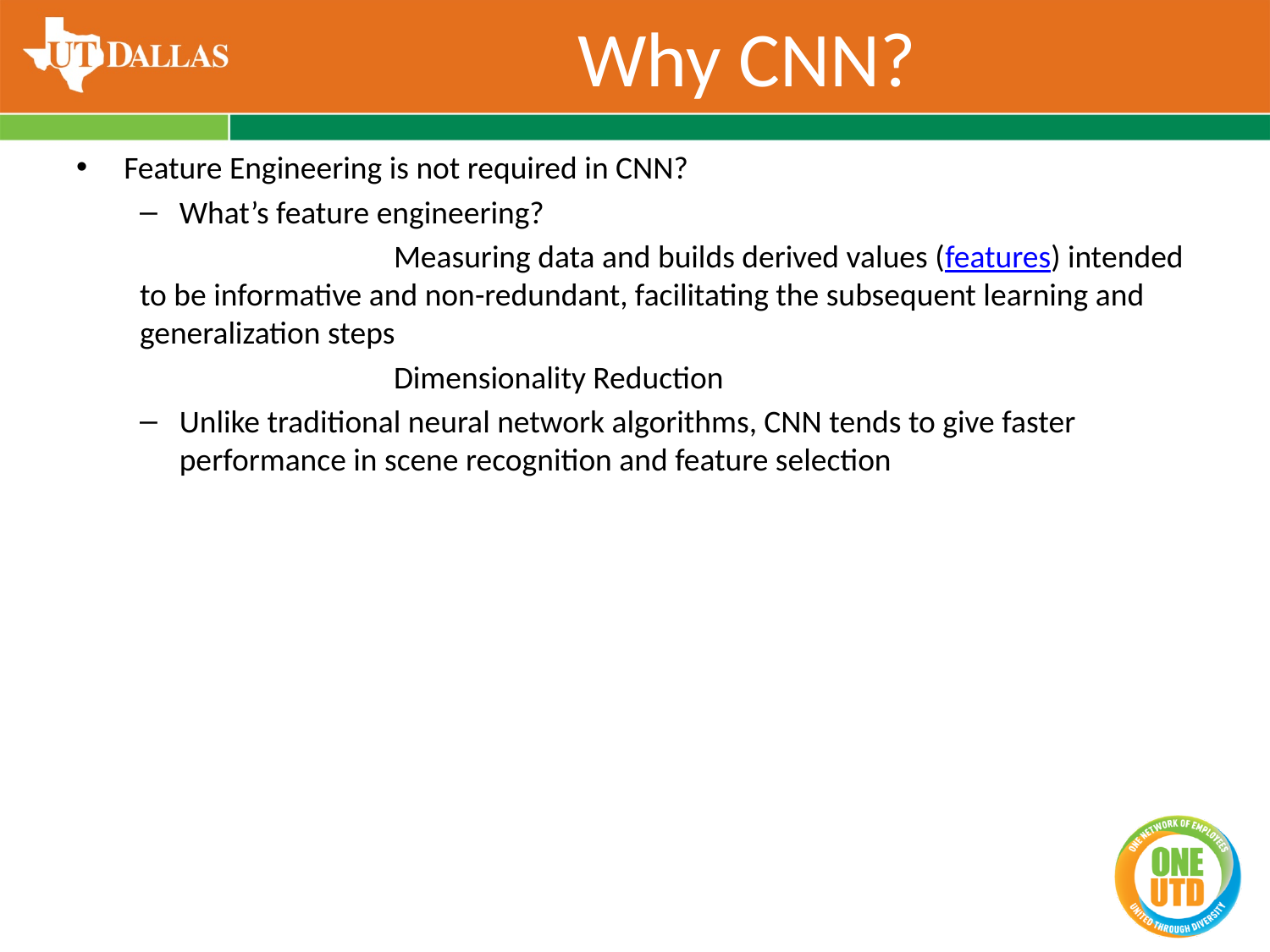

# Why CNN?
Feature Engineering is not required in CNN?
What’s feature engineering?
		Measuring data and builds derived values (features) intended to be informative and non-redundant, facilitating the subsequent learning and generalization steps
		Dimensionality Reduction
Unlike traditional neural network algorithms, CNN tends to give faster performance in scene recognition and feature selection